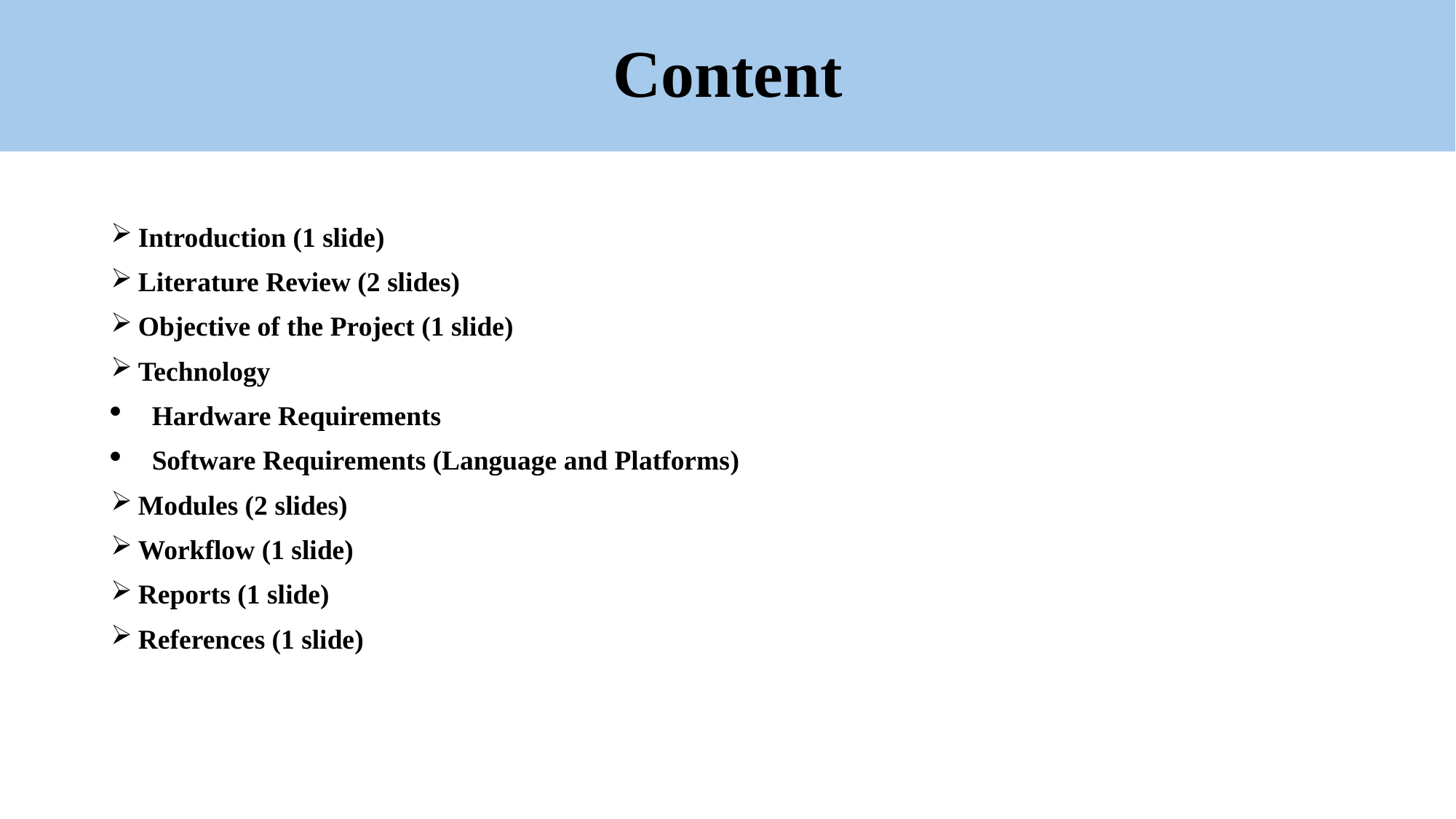

# Content
Introduction (1 slide)
Literature Review (2 slides)
Objective of the Project (1 slide)
Technology
Hardware Requirements
Software Requirements (Language and Platforms)
Modules (2 slides)
Workflow (1 slide)
Reports (1 slide)
References (1 slide)